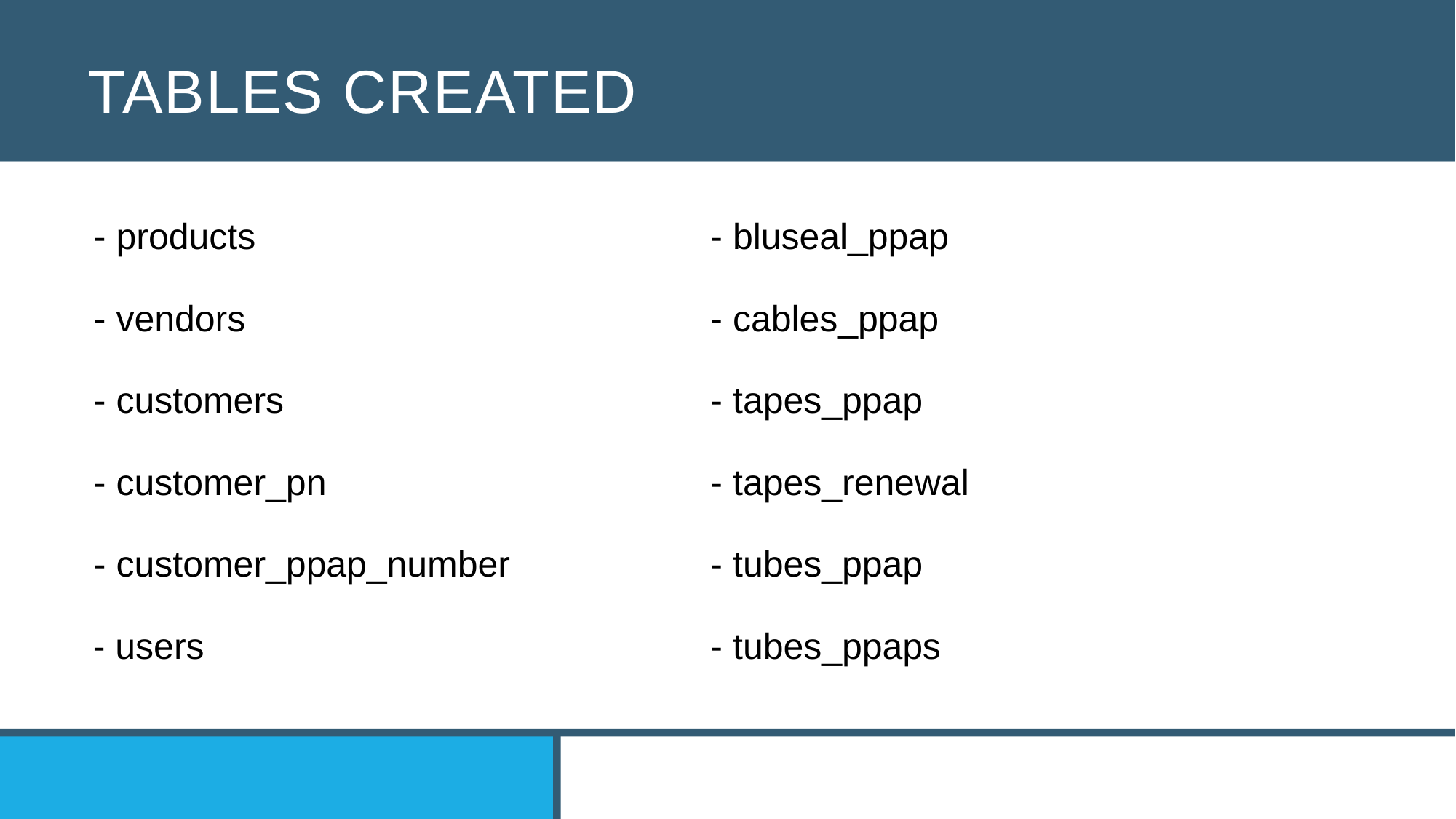

# TABLES CREATED
- products
- vendors
- customers
- customer_pn
- customer_ppap_number
 - users
- bluseal_ppap
- cables_ppap
- tapes_ppap
- tapes_renewal
- tubes_ppap
- tubes_ppaps